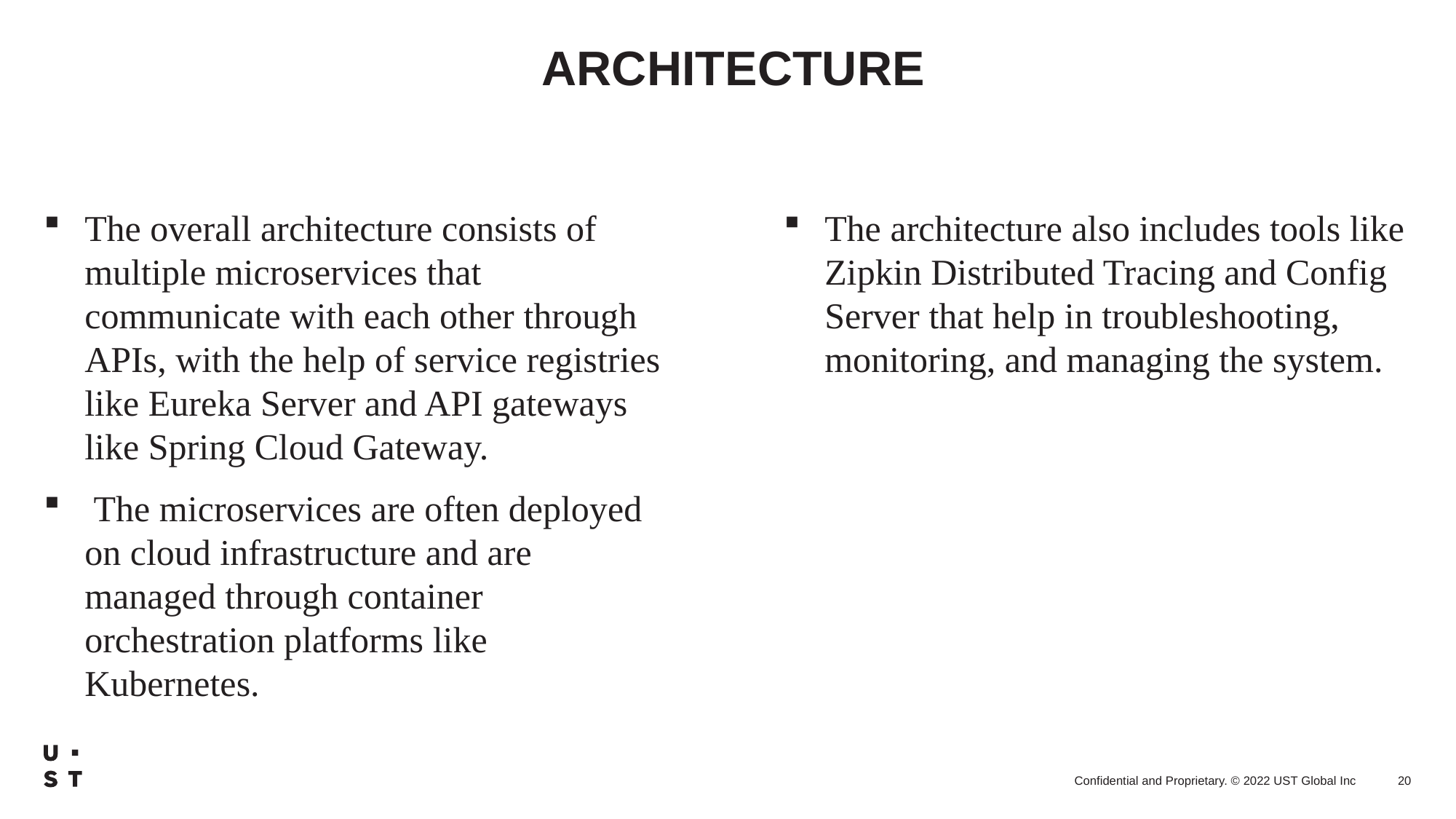

# ARCHITECTURE
The overall architecture consists of multiple microservices that communicate with each other through APIs, with the help of service registries like Eureka Server and API gateways like Spring Cloud Gateway.
 The microservices are often deployed on cloud infrastructure and are managed through container orchestration platforms like Kubernetes.
The architecture also includes tools like Zipkin Distributed Tracing and Config Server that help in troubleshooting, monitoring, and managing the system.